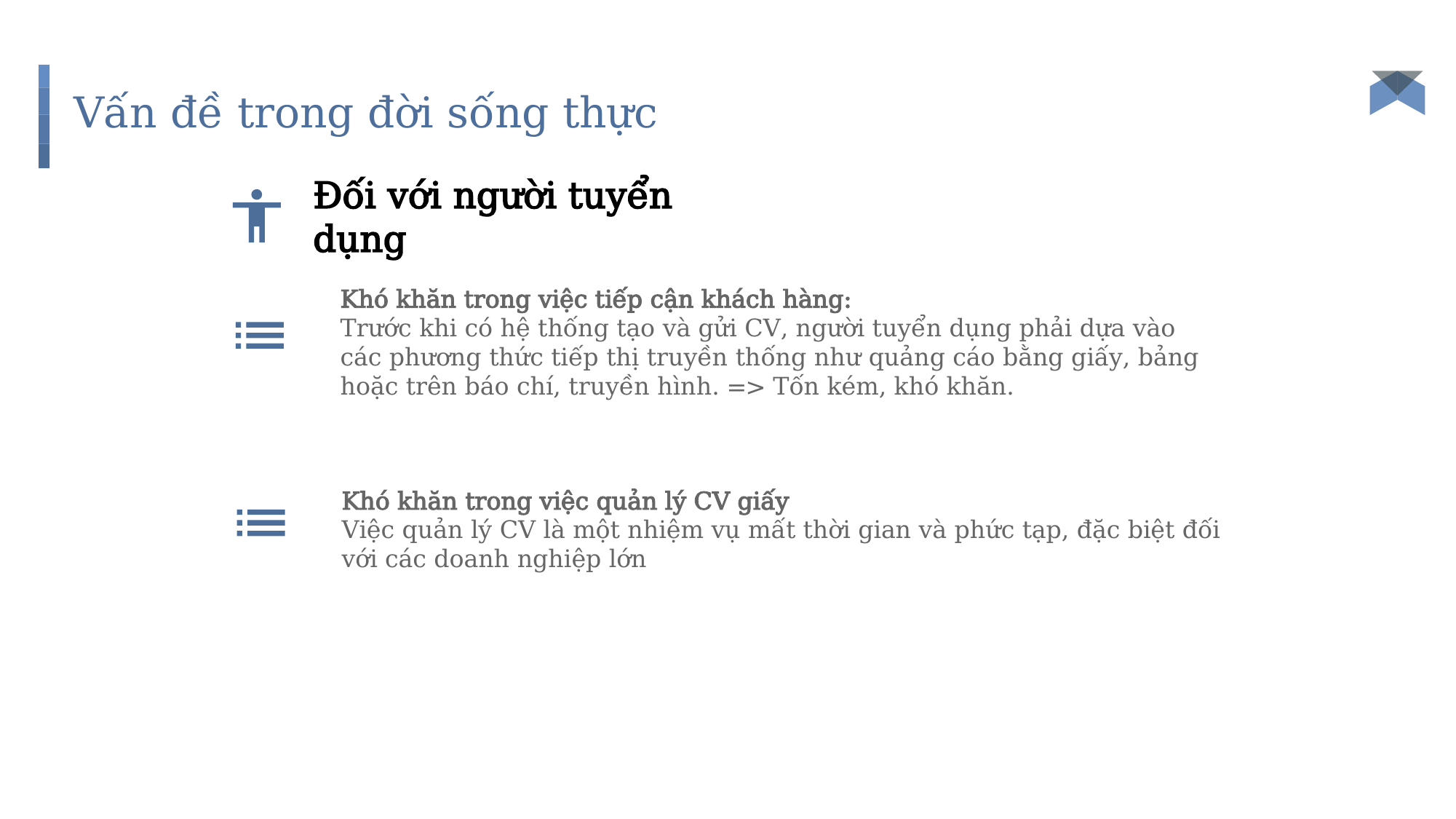

# Vấn đề trong đời sống thực
Đối với người tuyển dụng

Khó khăn trong việc tiếp cận khách hàng:
Trước khi có hệ thống tạo và gửi CV, người tuyển dụng phải dựa vào các phương thức tiếp thị truyền thống như quảng cáo bằng giấy, bảng hoặc trên báo chí, truyền hình. => Tốn kém, khó khăn.

Khó khăn trong việc quản lý CV giấy
Việc quản lý CV là một nhiệm vụ mất thời gian và phức tạp, đặc biệt đối với các doanh nghiệp lớn